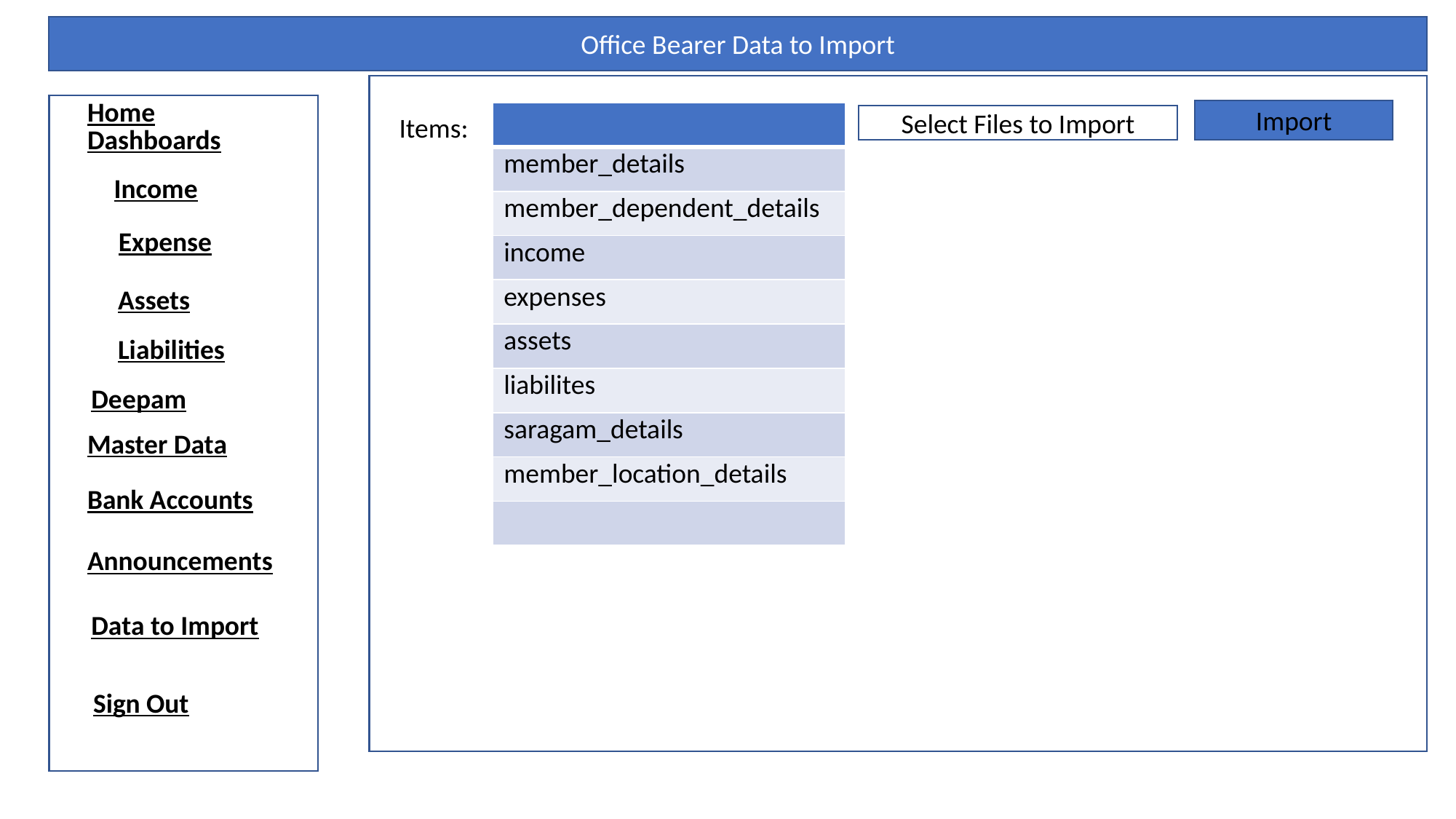

Office Bearer Data to Import

Home

Import
|  |
| --- |
| member\_details |
| member\_dependent\_details |
| income |
| expenses |
| assets |
| liabilites |
| saragam\_details |
| member\_location\_details |
|  |
Select Files to Import
Items:
Dashboards
Income
Expense
Assets
Liabilities
Deepam
Master Data
Bank Accounts
Announcements
Data to Import
Sign Out